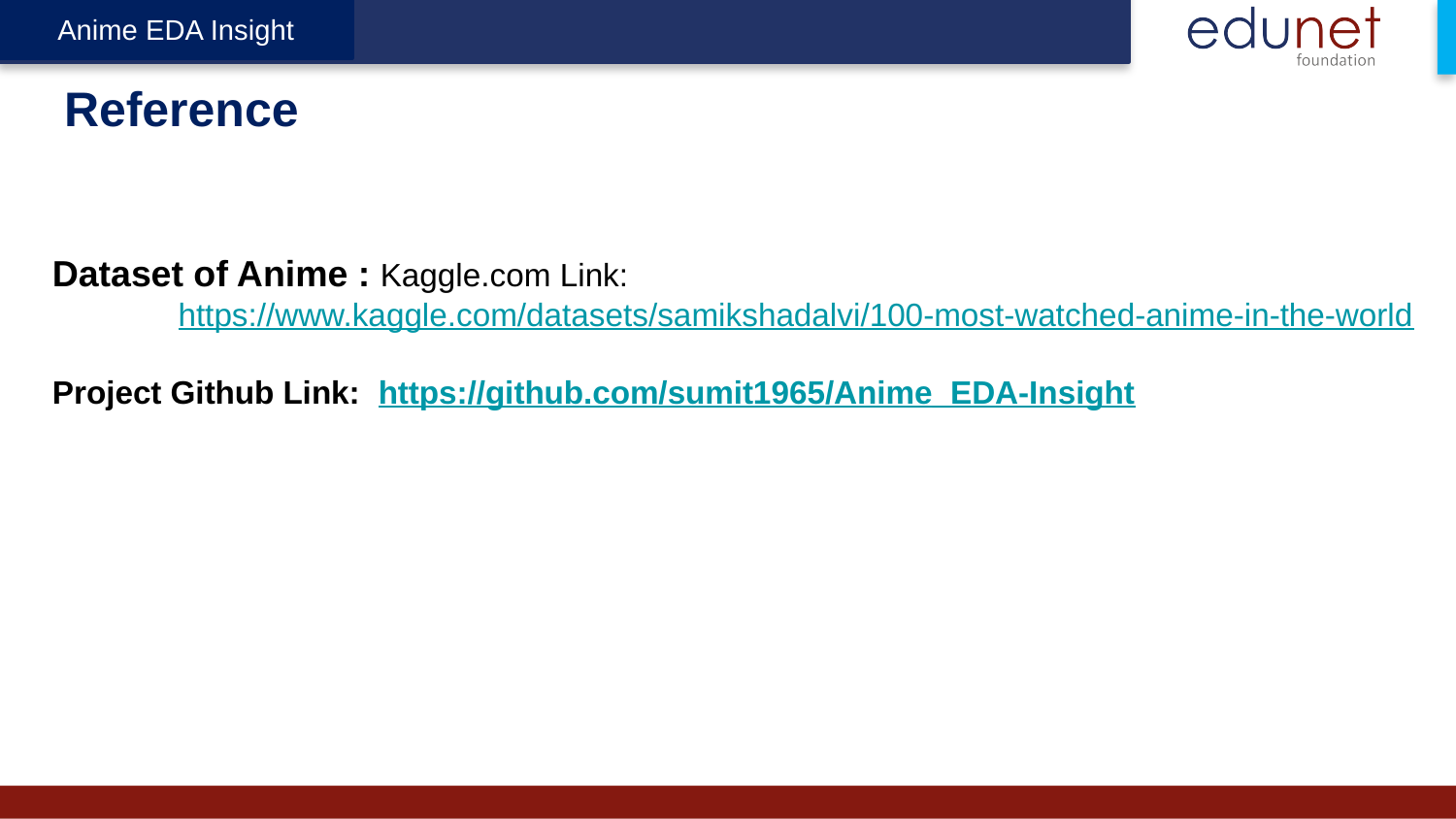

Anime EDA Insight
# Reference
Dataset of Anime : Kaggle.com Link:
              https://www.kaggle.com/datasets/samikshadalvi/100-most-watched-anime-in-the-world

Project Github Link:  https://github.com/sumit1965/Anime_EDA-Insight